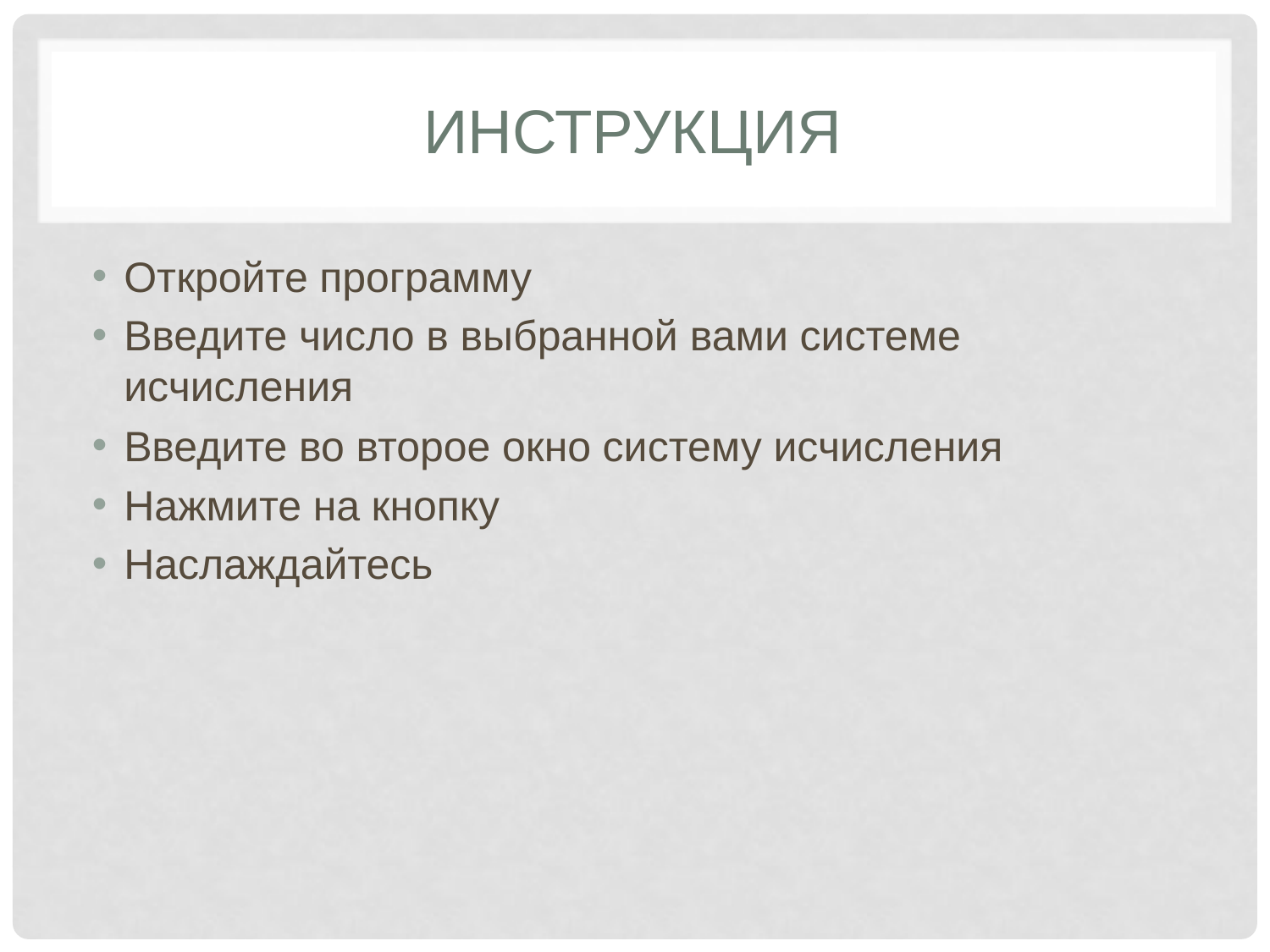

# Инструкция
Откройте программу
Введите число в выбранной вами системе исчисления
Введите во второе окно систему исчисления
Нажмите на кнопку
Наслаждайтесь